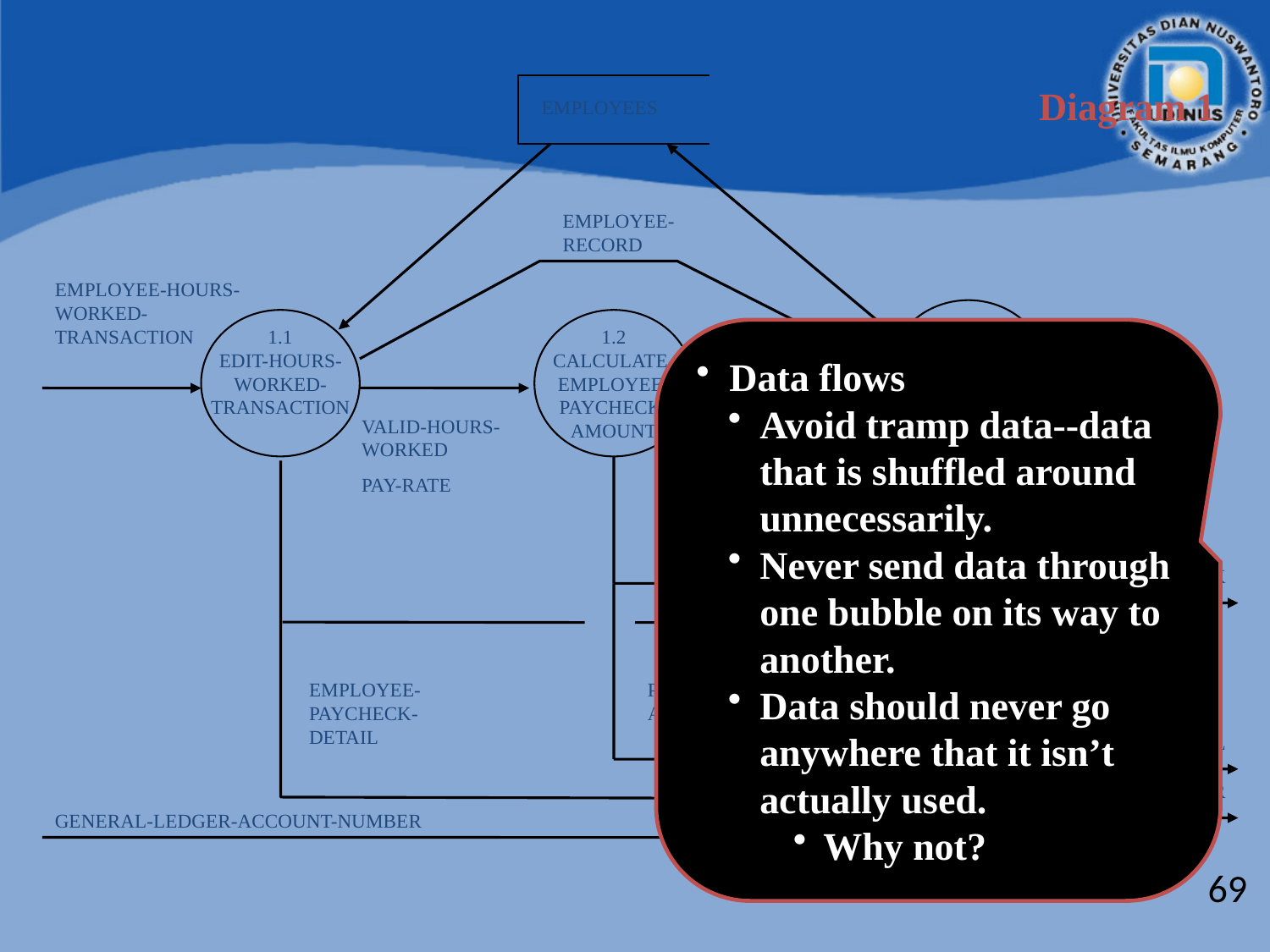

Diagram 1

EMPLOYEES

EMPLOYEE-RECORD

EMPLOYEE-HOURS-WORKED-TRANSACTION
1.3
UPDATE-
EMPLOYEE-
RECORD
1.1
EDIT-HOURS-
WORKED-
TRANSACTION

1.2
CALCULATE-
EMPLOYEE-
PAYCHECK-
AMOUNT
  Data flows
Avoid tramp data--data that is shuffled around unnecessarily.
Never send data through one bubble on its way to another.
Data should never go anywhere that it isn’t actually used.
Why not?

PAYCHECK-AMOUNT
VALID-HOURS-WORKED

PAY-RATE
1.4
PRODUCE-
EMPLOYEE-
PAYCHECK
EMPLOYEE-PAYCHECK

EMPLOYEE-
PAYCHECK-
DETAIL
PAYCHECK-AMOUNT
1.5
PRODUCE-
REPORTING
PAYROLL-AUDIT-TRAIL

PAYROLL-VOUCHER
GENERAL-LEDGER-ACCOUNT-NUMBER

69